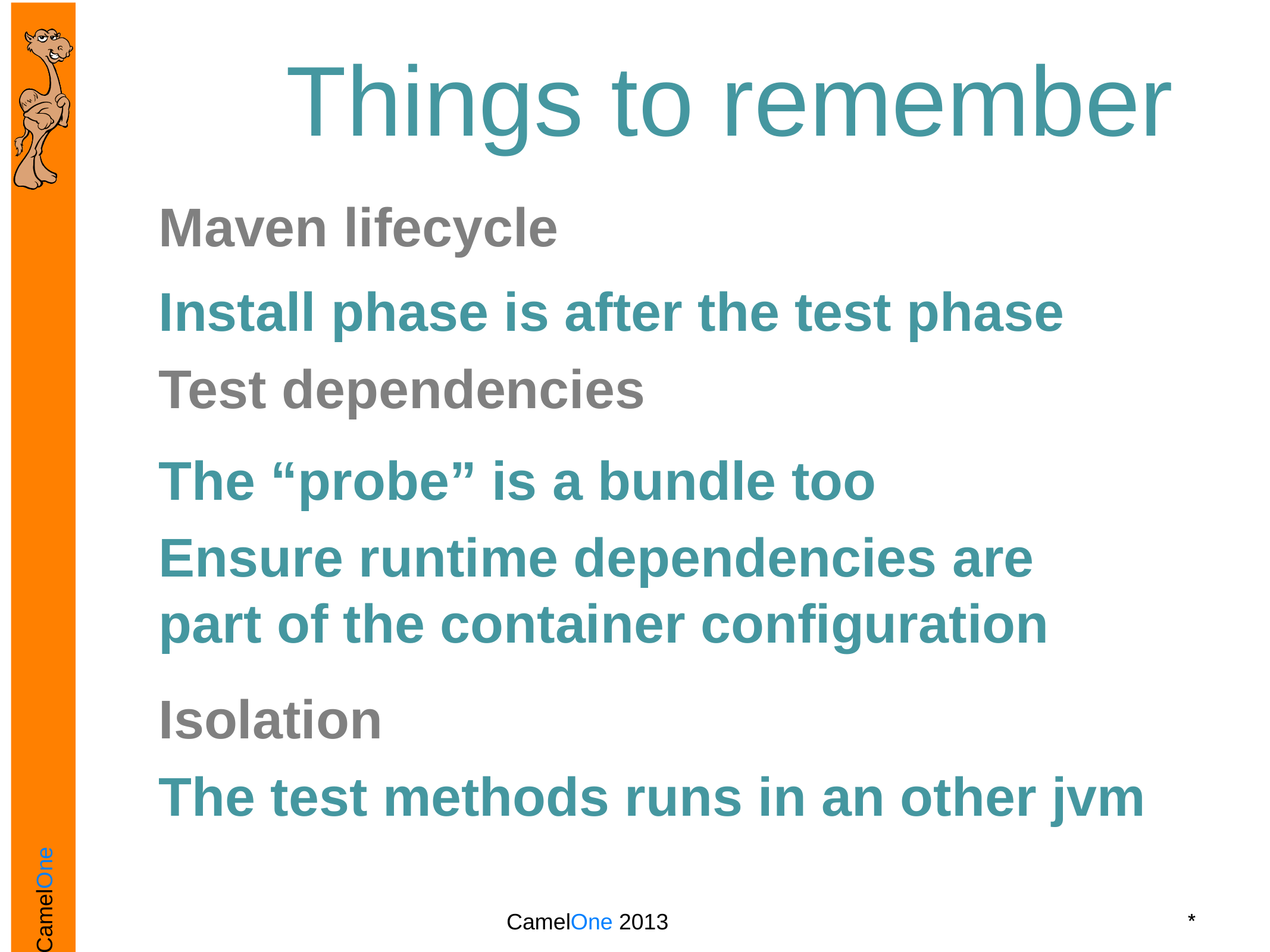

# Things to remember
Maven lifecycle
Install phase is after the test phase
Test dependencies
The “probe” is a bundle too
Ensure runtime dependencies are
part of the container configuration
Isolation
The test methods runs in an other jvm
*